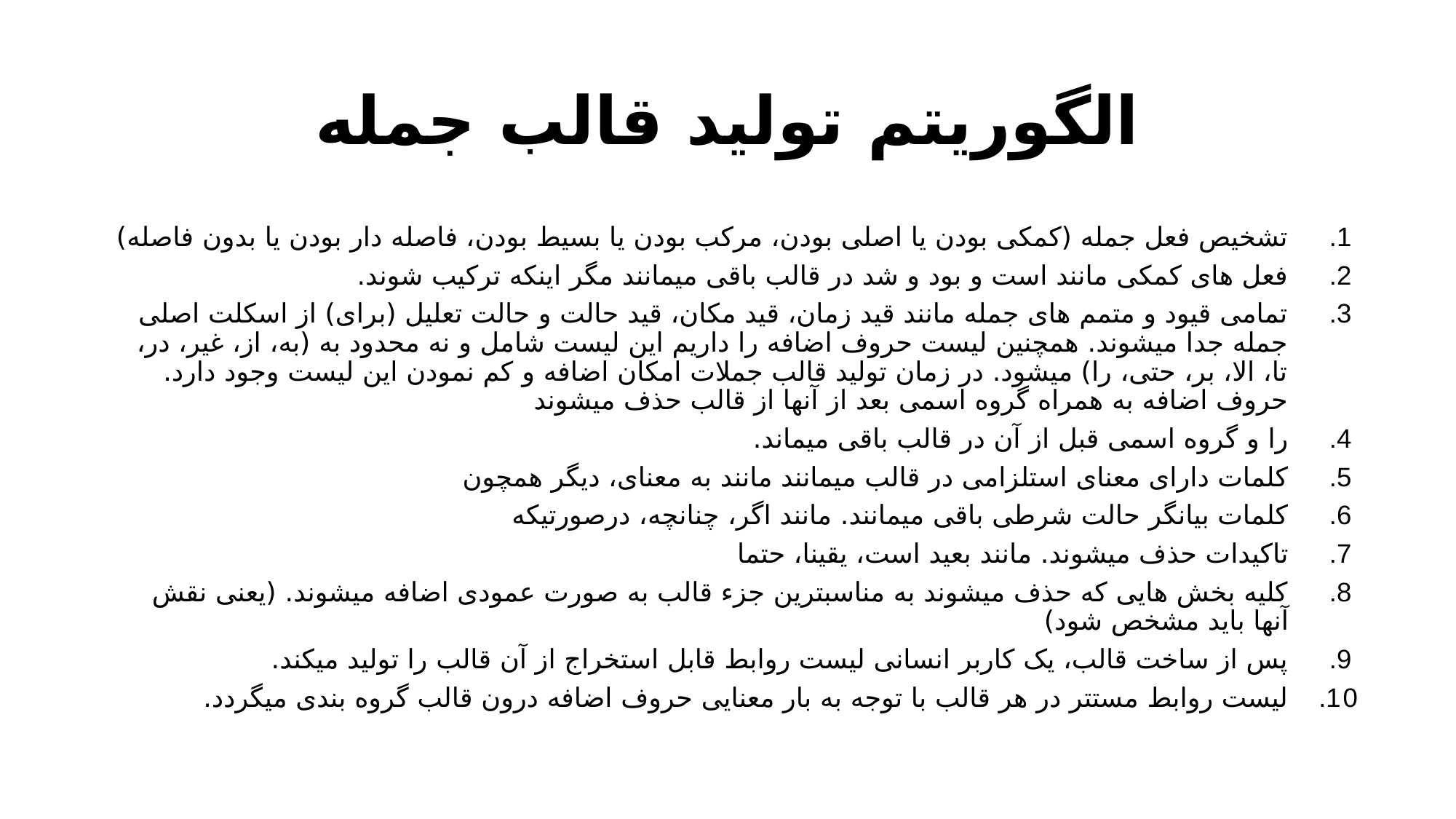

# الگوریتم تولید قالب جمله
تشخیص فعل جمله (کمکی بودن یا اصلی بودن، مرکب بودن یا بسیط بودن، فاصله دار بودن یا بدون فاصله)
فعل های کمکی مانند است و بود و شد در قالب باقی میمانند مگر اینکه ترکیب شوند.
تمامی قیود و متمم های جمله مانند قید زمان، قید مکان، قید حالت و حالت تعلیل (برای) از اسکلت اصلی جمله جدا میشوند. همچنین لیست حروف اضافه را داریم این لیست شامل و نه محدود به (به، از، غیر، در، تا، الا، بر، حتی، را) میشود. در زمان تولید قالب جملات امکان اضافه و کم نمودن این لیست وجود دارد. حروف اضافه به همراه گروه اسمی بعد از آنها از قالب حذف میشوند
را و گروه اسمی قبل از آن در قالب باقی میماند.
کلمات دارای معنای استلزامی در قالب میمانند مانند به معنای، دیگر همچون
کلمات بیانگر حالت شرطی باقی میمانند. مانند اگر، چنانچه، درصورتیکه
تاکیدات حذف میشوند. مانند بعید است، یقینا، حتما
کلیه بخش هایی که حذف میشوند به مناسبترین جزء قالب به صورت عمودی اضافه میشوند. (یعنی نقش آنها باید مشخص شود)
پس از ساخت قالب، یک کاربر انسانی لیست روابط قابل استخراج از آن قالب را تولید میکند.
لیست روابط مستتر در هر قالب با توجه به بار معنایی حروف اضافه درون قالب گروه بندی میگردد.